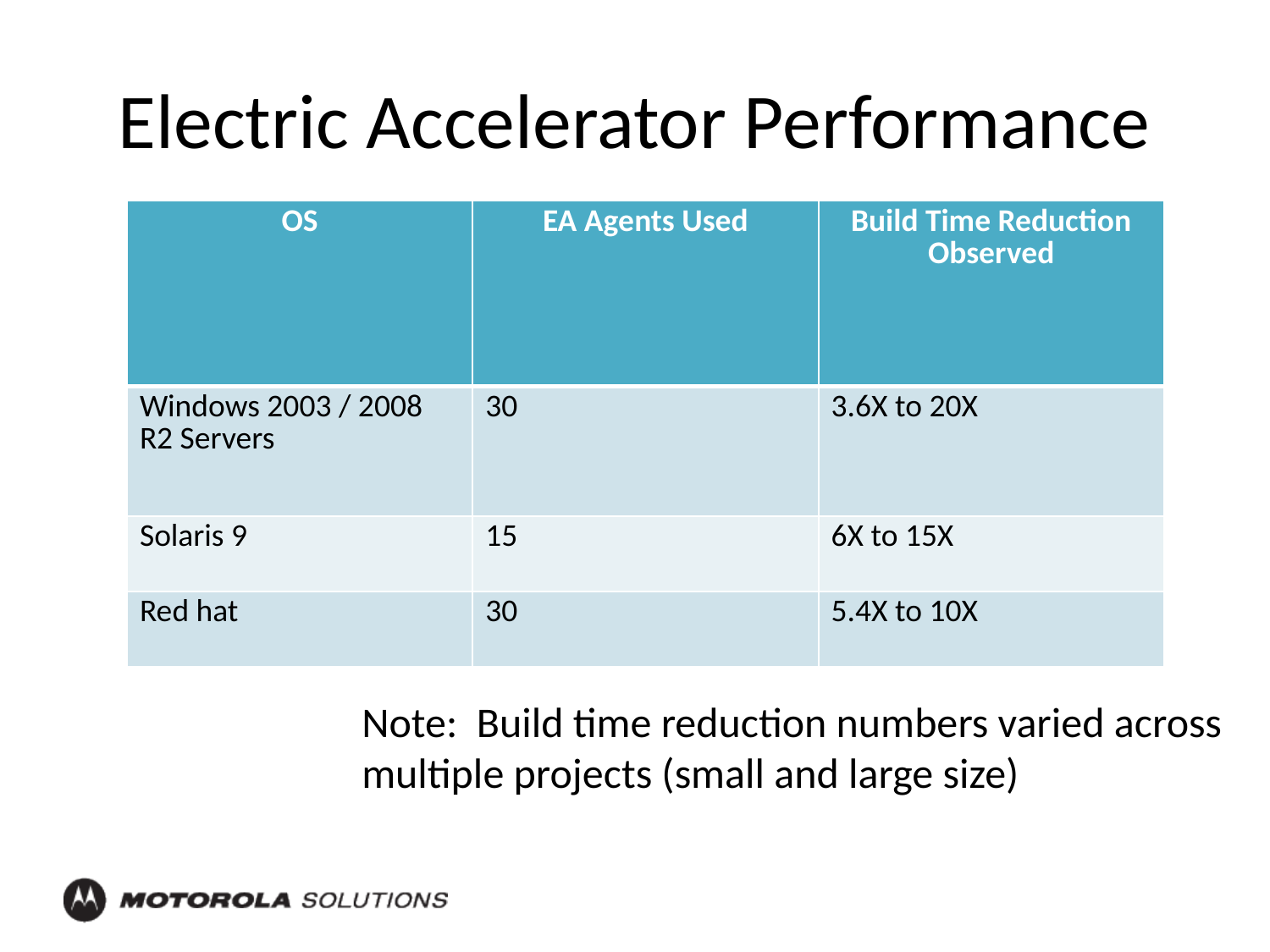

# Electric Accelerator Performance
| OS | EA Agents Used | Build Time Reduction Observed |
| --- | --- | --- |
| Windows 2003 / 2008 R2 Servers | 30 | 3.6X to 20X |
| Solaris 9 | 15 | 6X to 15X |
| Red hat | 30 | 5.4X to 10X |
Note:  Build time reduction numbers varied across multiple projects (small and large size)